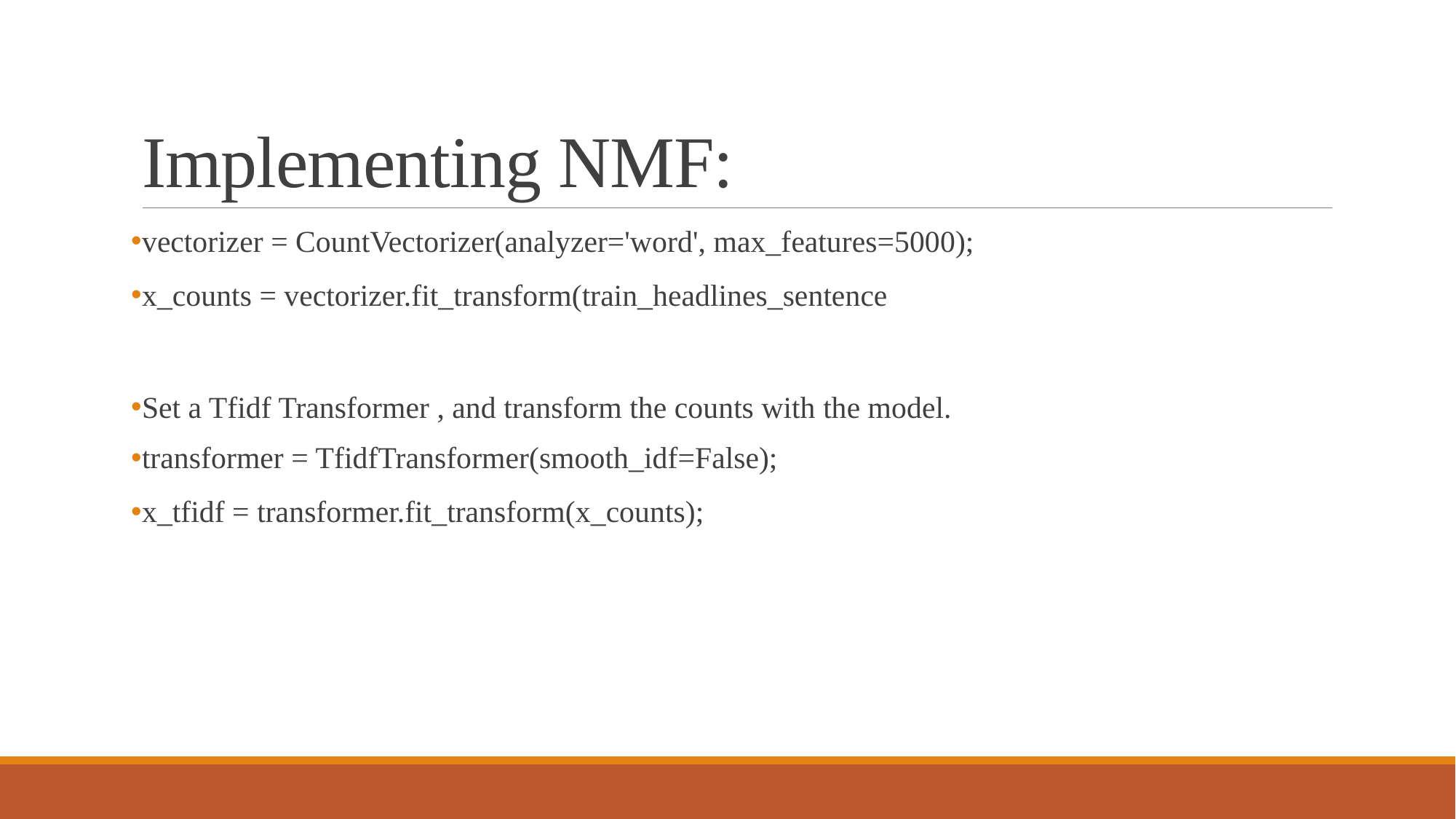

# Implementing NMF:
vectorizer = CountVectorizer(analyzer='word', max_features=5000);
x_counts = vectorizer.fit_transform(train_headlines_sentence

Set a Tfidf Transformer , and transform the counts with the model.
transformer = TfidfTransformer(smooth_idf=False);
x_tfidf = transformer.fit_transform(x_counts);